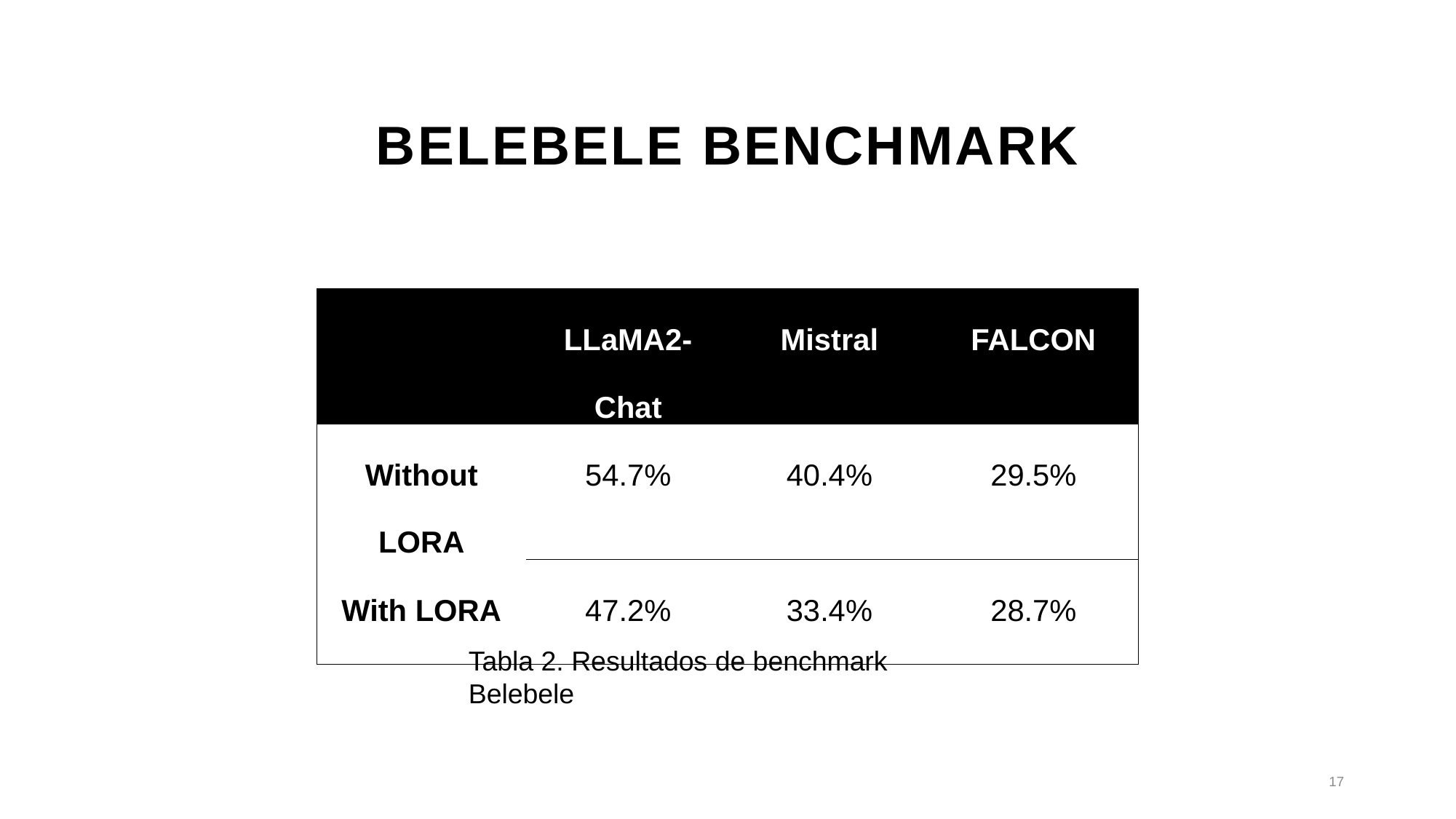

# BELEBELE BENCHMARK
|  | LLaMA2-Chat | Mistral | FALCON |
| --- | --- | --- | --- |
| Without LORA | 54.7% | 40.4% | 29.5% |
| With LORA | 47.2% | 33.4% | 28.7% |
Tabla 2. Resultados de benchmark Belebele
17